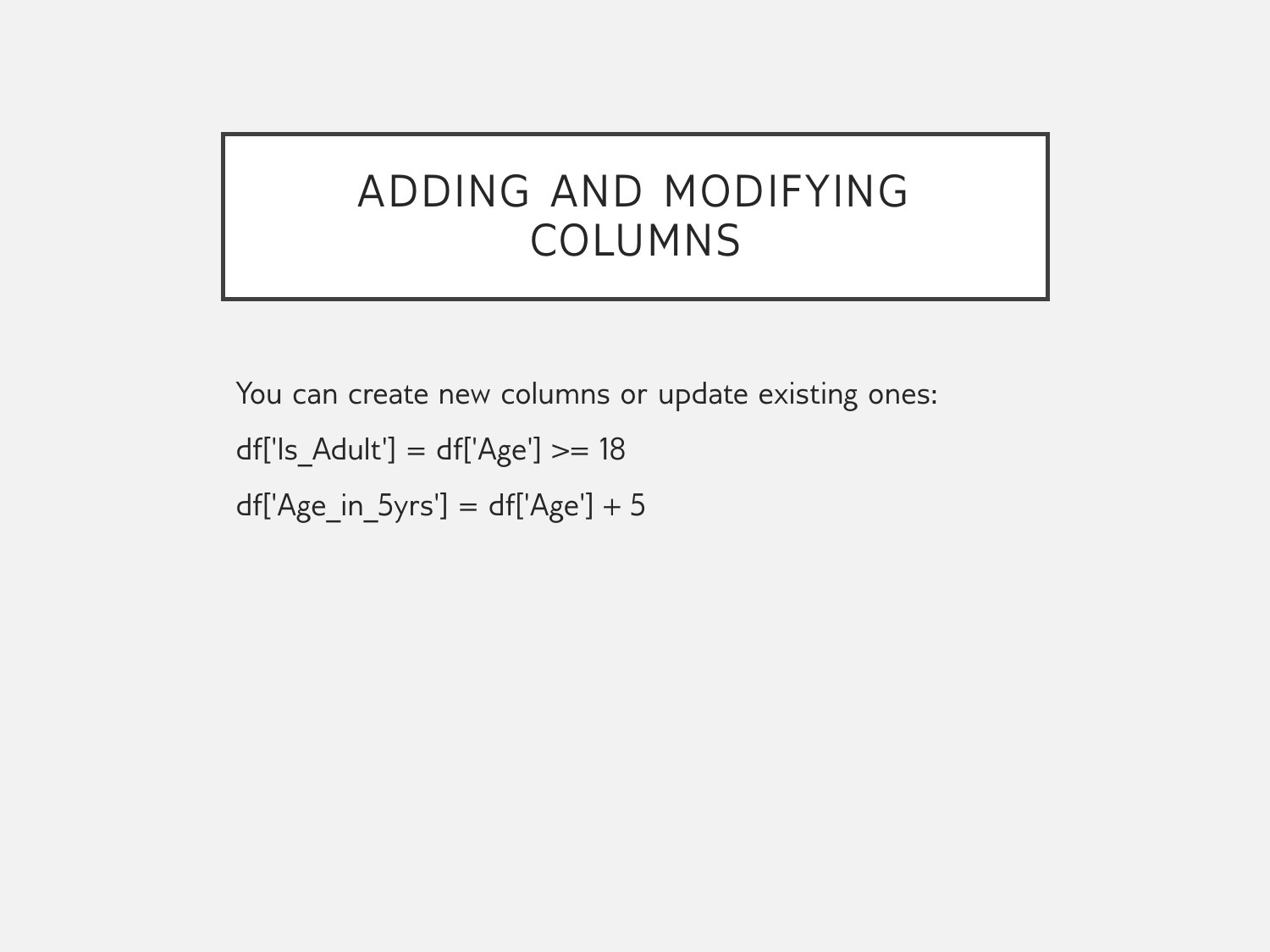

# Adding and Modifying Columns
You can create new columns or update existing ones:
df['Is_Adult'] = df['Age'] >= 18
df['Age_in_5yrs'] = df['Age'] + 5